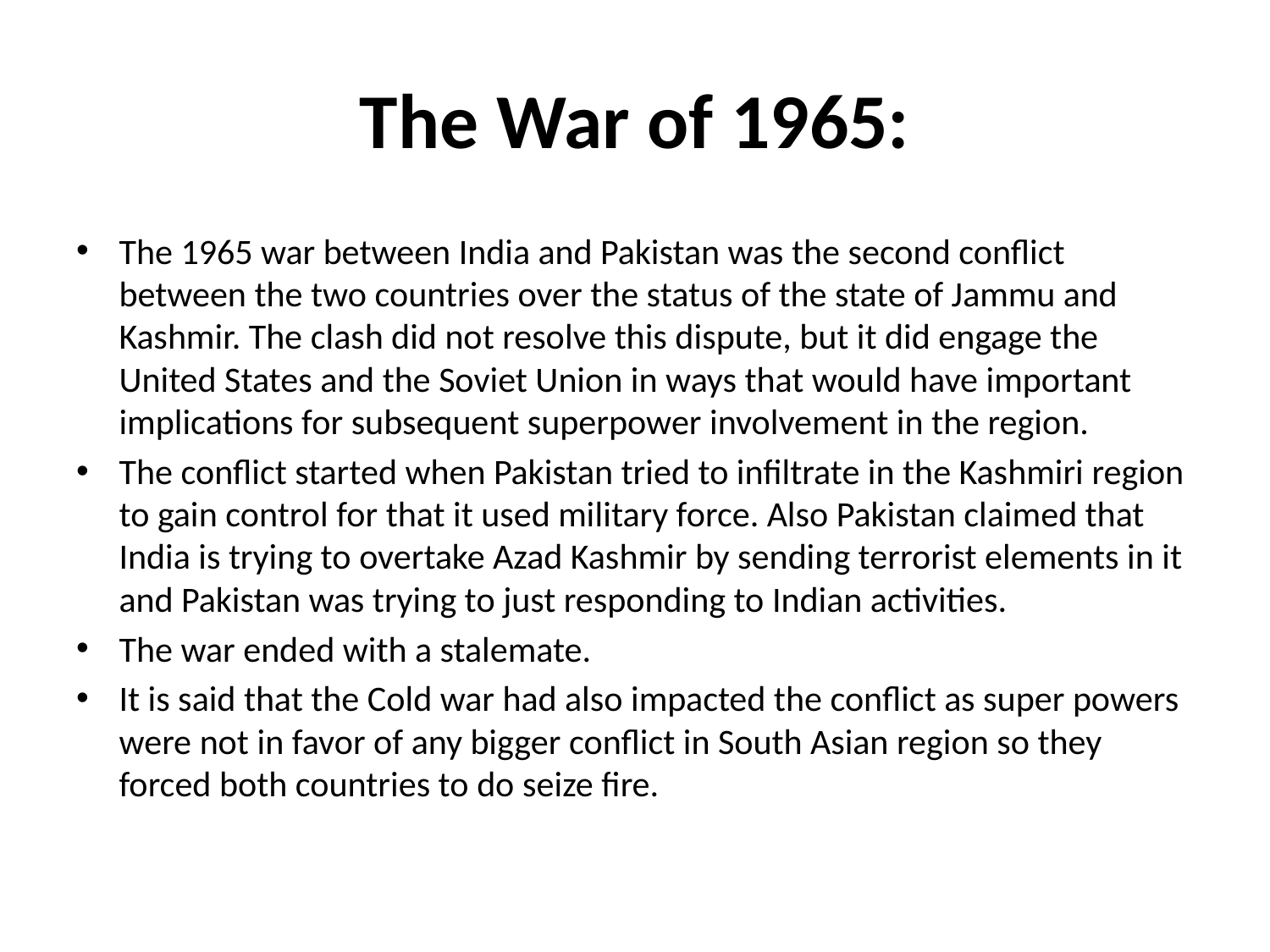

# The War of 1965:
The 1965 war between India and Pakistan was the second conflict between the two countries over the status of the state of Jammu and Kashmir. The clash did not resolve this dispute, but it did engage the United States and the Soviet Union in ways that would have important implications for subsequent superpower involvement in the region.
The conflict started when Pakistan tried to infiltrate in the Kashmiri region to gain control for that it used military force. Also Pakistan claimed that India is trying to overtake Azad Kashmir by sending terrorist elements in it and Pakistan was trying to just responding to Indian activities.
The war ended with a stalemate.
It is said that the Cold war had also impacted the conflict as super powers were not in favor of any bigger conflict in South Asian region so they forced both countries to do seize fire.